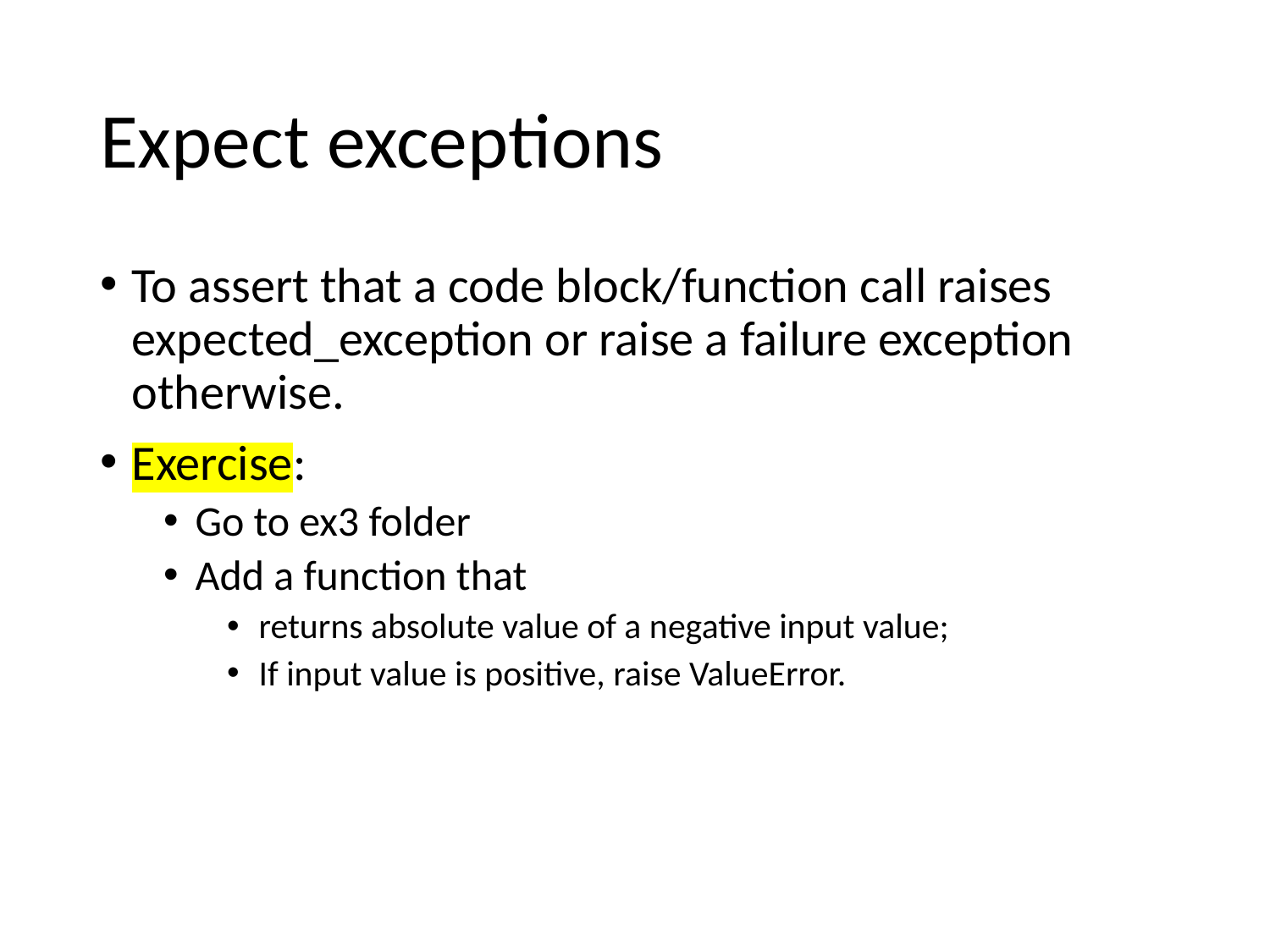

# Expect exceptions
To assert that a code block/function call raises expected_exception or raise a failure exception otherwise.
Exercise:
Go to ex3 folder
Add a function that
returns absolute value of a negative input value;
If input value is positive, raise ValueError.